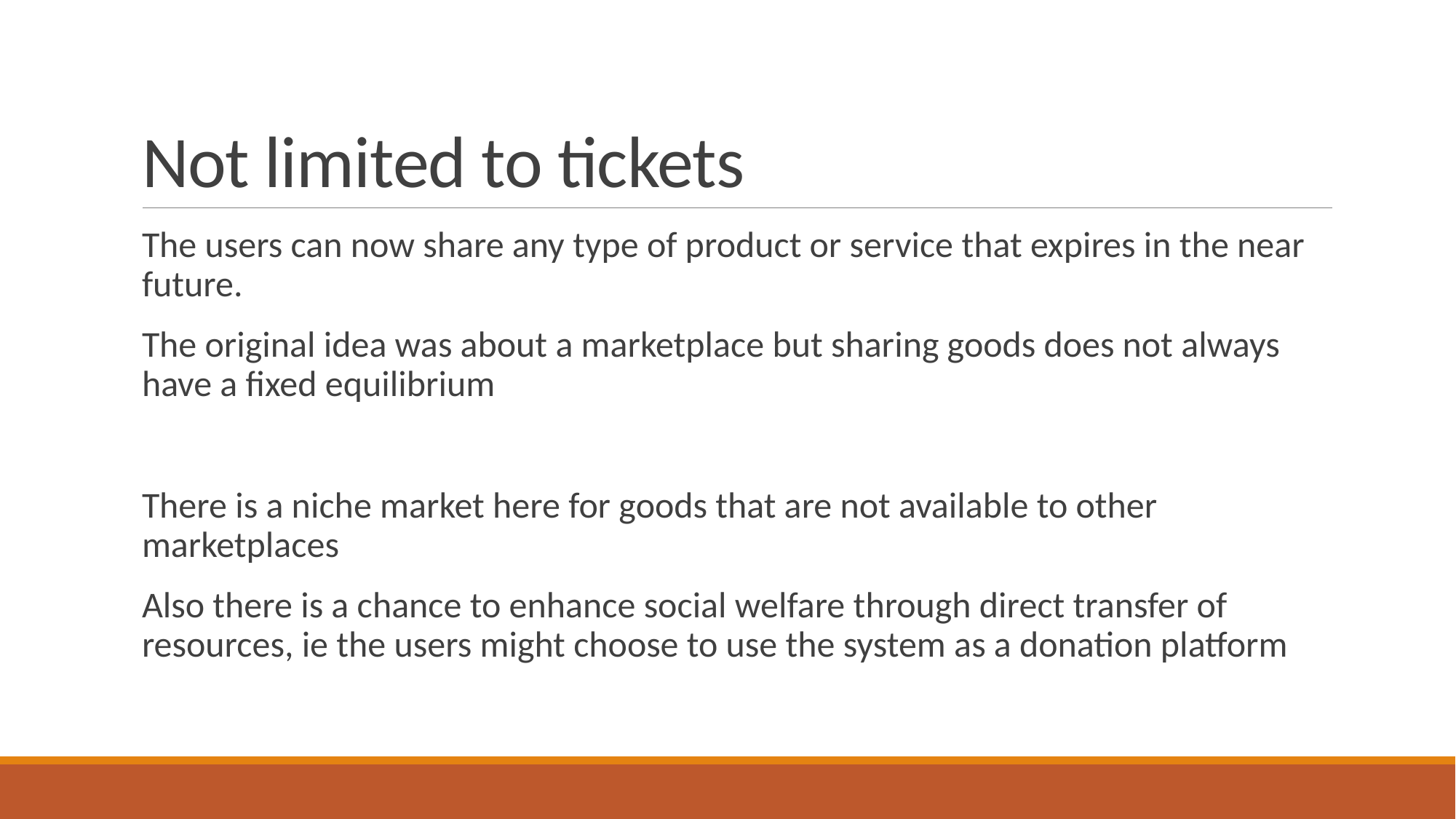

# Not limited to tickets
The users can now share any type of product or service that expires in the near future.
The original idea was about a marketplace but sharing goods does not always have a fixed equilibrium

There is a niche market here for goods that are not available to other marketplaces
Also there is a chance to enhance social welfare through direct transfer of resources, ie the users might choose to use the system as a donation platform